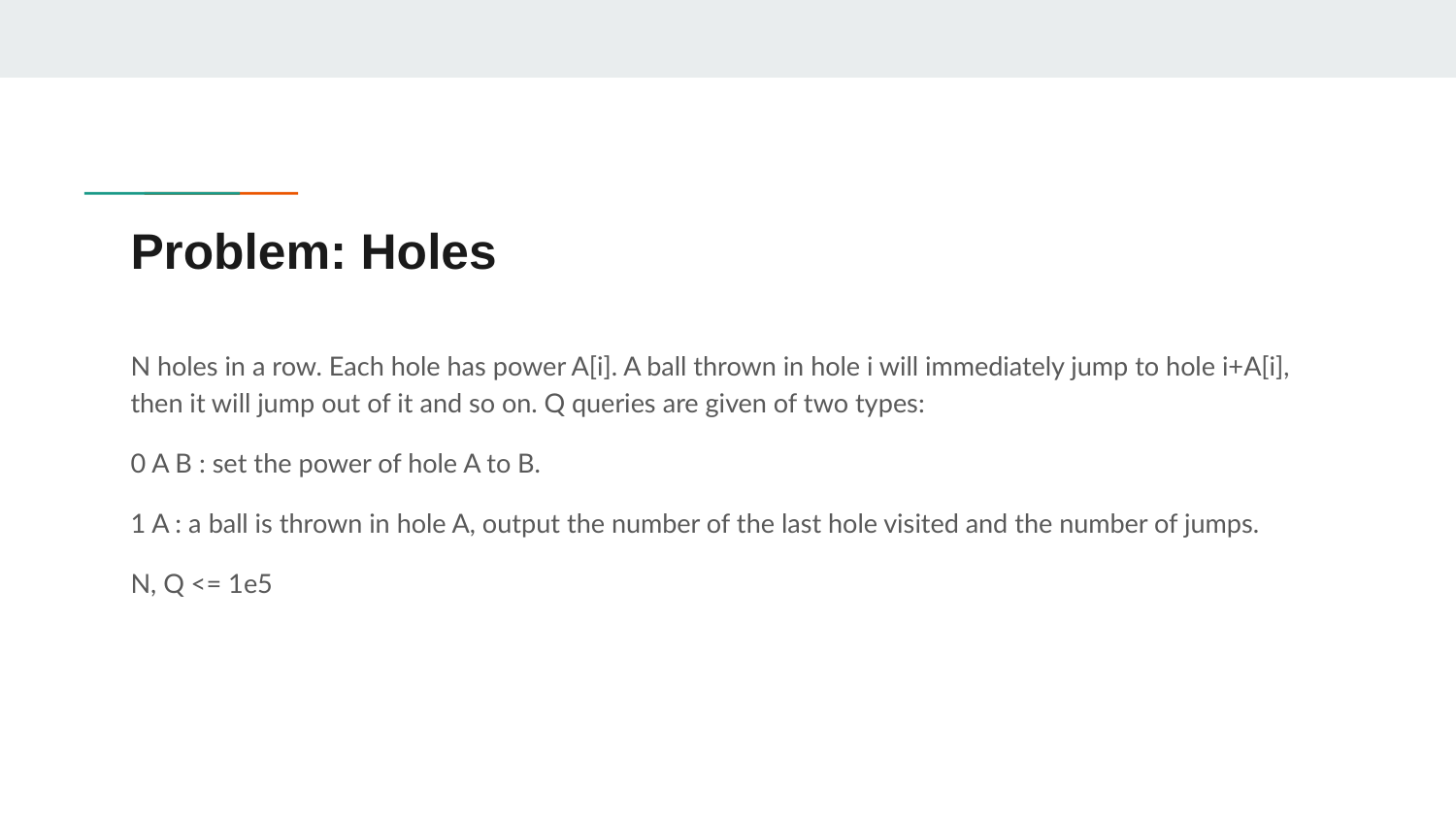

# Problem: Holes
N holes in a row. Each hole has power A[i]. A ball thrown in hole i will immediately jump to hole i+A[i], then it will jump out of it and so on. Q queries are given of two types:
0 A B : set the power of hole A to B.
1 A : a ball is thrown in hole A, output the number of the last hole visited and the number of jumps.
N, Q <= 1e5